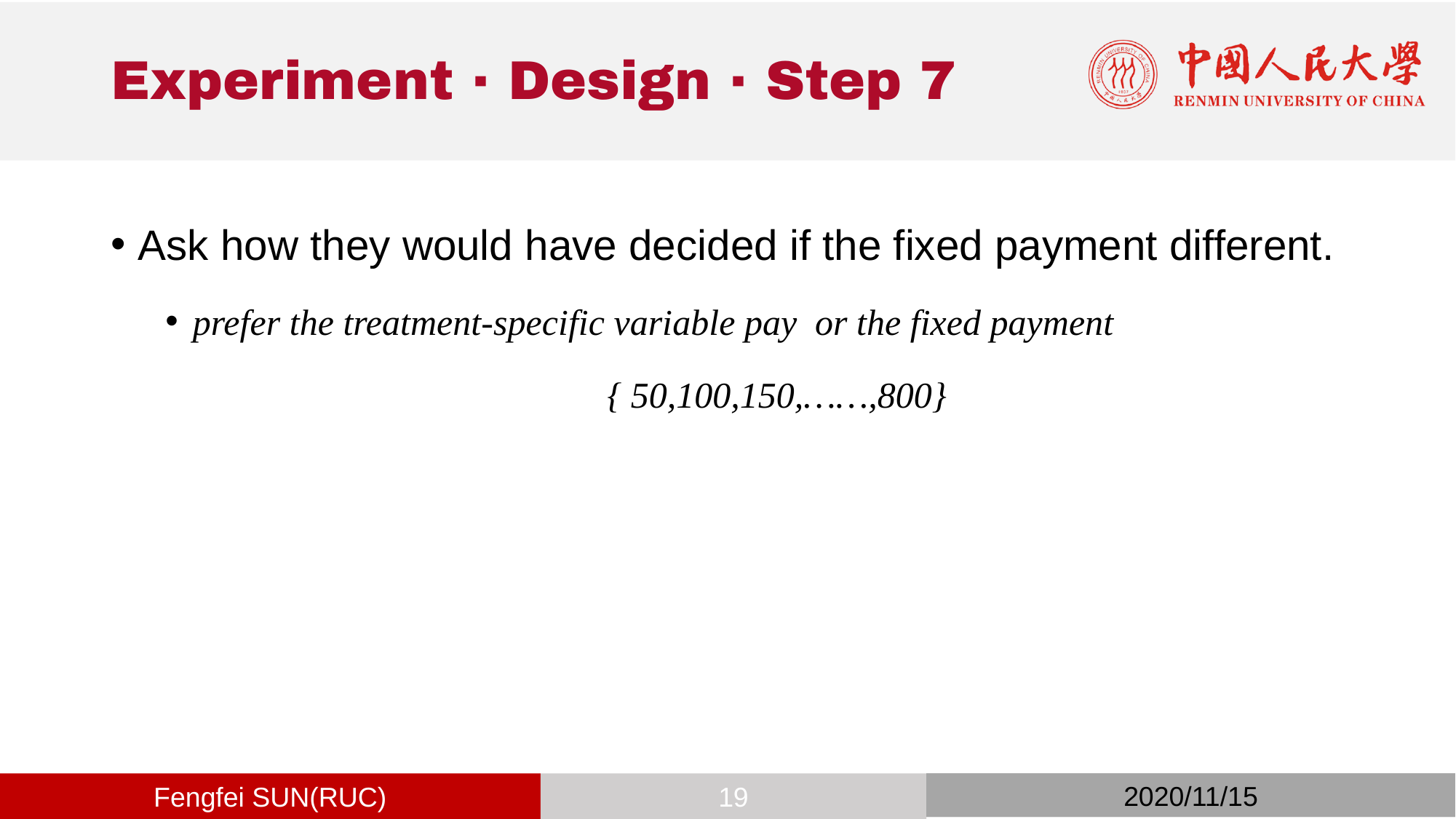

# Experiment · Design · Step 7
Ask how they would have decided if the fixed payment different.
prefer the treatment-specific variable pay  or the fixed payment
{ 50,100,150,……,800}